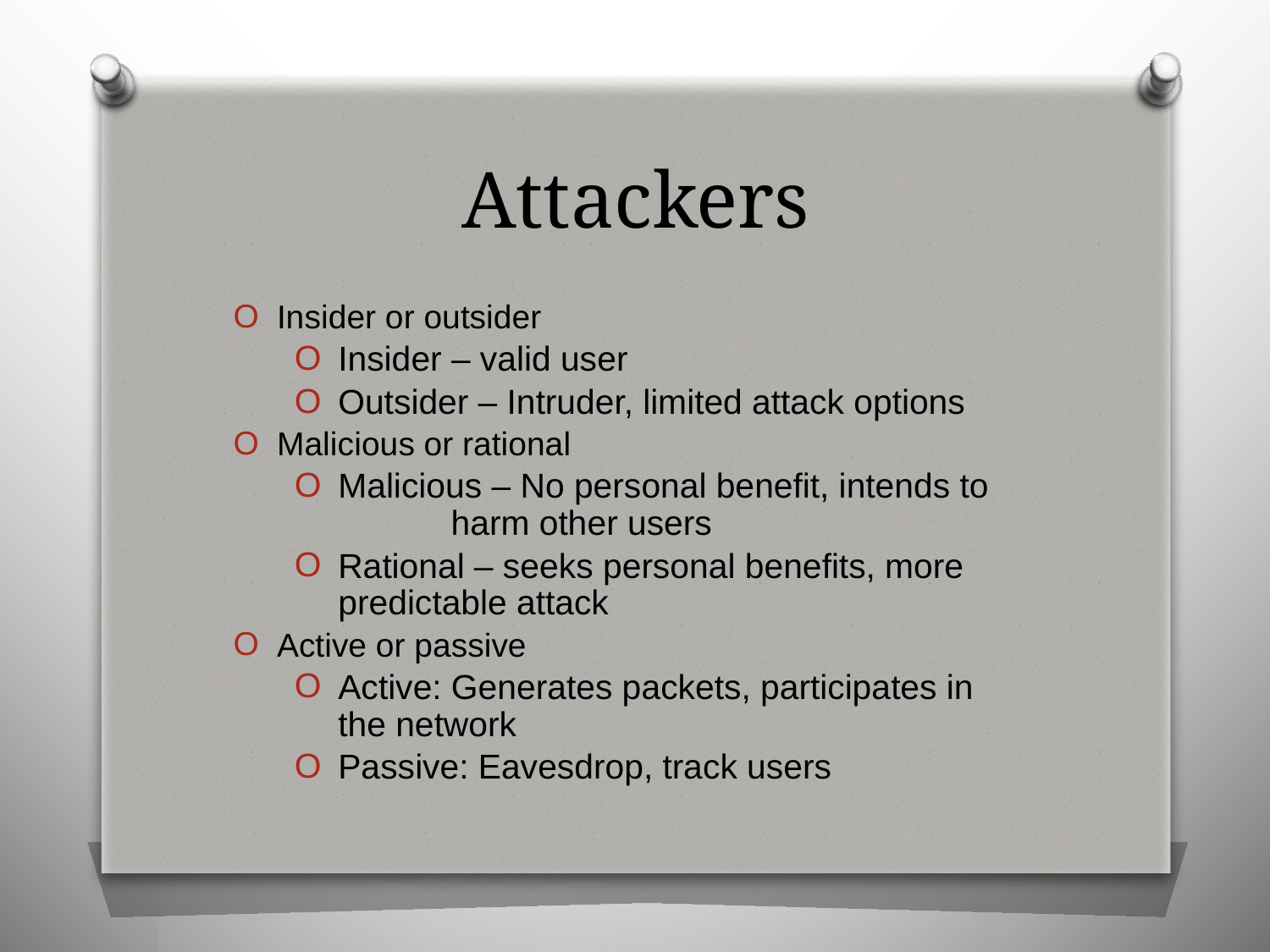

# Attackers
Insider or outsider
Insider – valid user
Outsider – Intruder, limited attack options
Malicious or rational
Malicious – No personal benefit, intends to     	harm other users
Rational – seeks personal benefits, more 	predictable attack
Active or passive
Active: Generates packets, participates in 	the network
Passive: Eavesdrop, track users